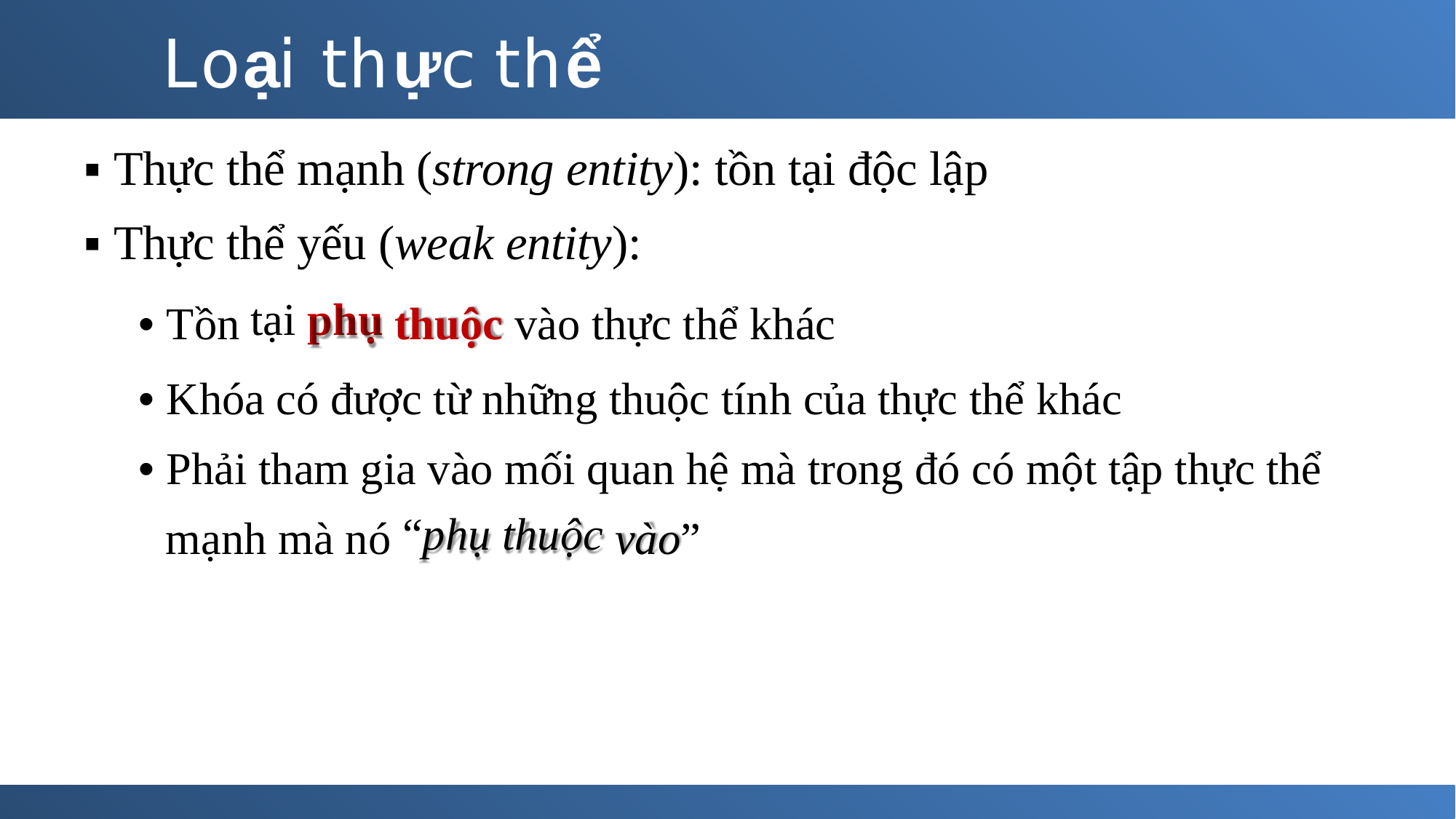

Loại
thực
thể
▪ Thực thể mạnh (strong entity): tồn tại độc lập
▪ Thực thể yếu (weak entity):

tại

phụ

• Tồn
thuộc vào thực thể khác
• Khóa có được từ những thuộc tính của thực thể khác
• Phải tham gia vào mối quan hệ mà trong đó có một tập thực thể

“

phụ

thuộc

mạnh
mà
nó
vào”